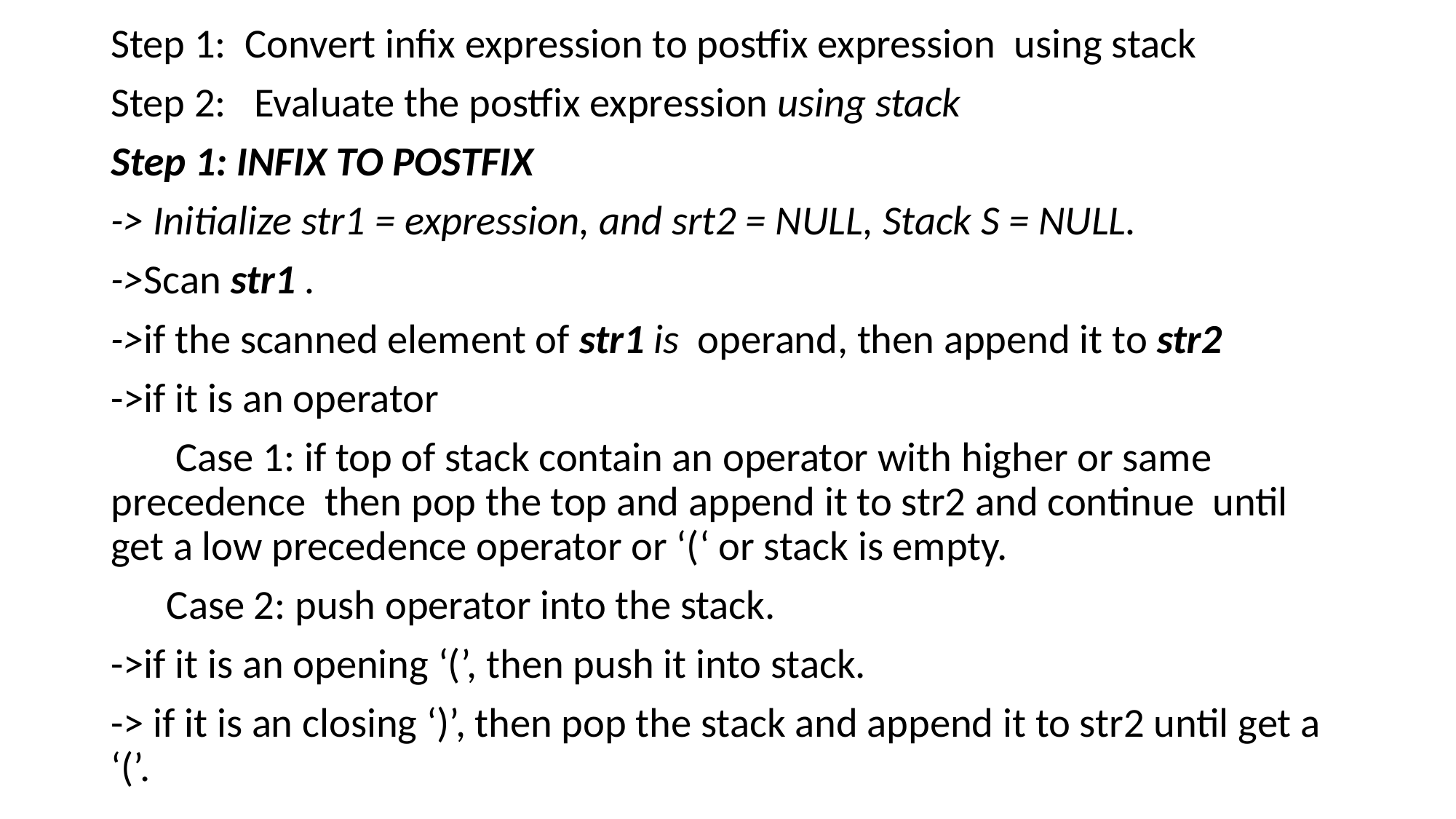

Step 1:  Convert infix expression to postfix expression  using stack
Step 2:   Evaluate the postfix expression using stack
Step 1: INFIX TO POSTFIX
-> Initialize str1 = expression, and srt2 = NULL, Stack S = NULL.
->Scan str1 .
->if the scanned element of str1 is  operand, then append it to str2
->if it is an operator
       Case 1: if top of stack contain an operator with higher or same      precedence  then pop the top and append it to str2 and continue  until  get a low precedence operator or ‘(‘ or stack is empty.
      Case 2: push operator into the stack.
->if it is an opening ‘(’, then push it into stack.
-> if it is an closing ‘)’, then pop the stack and append it to str2 until get a ‘(’.